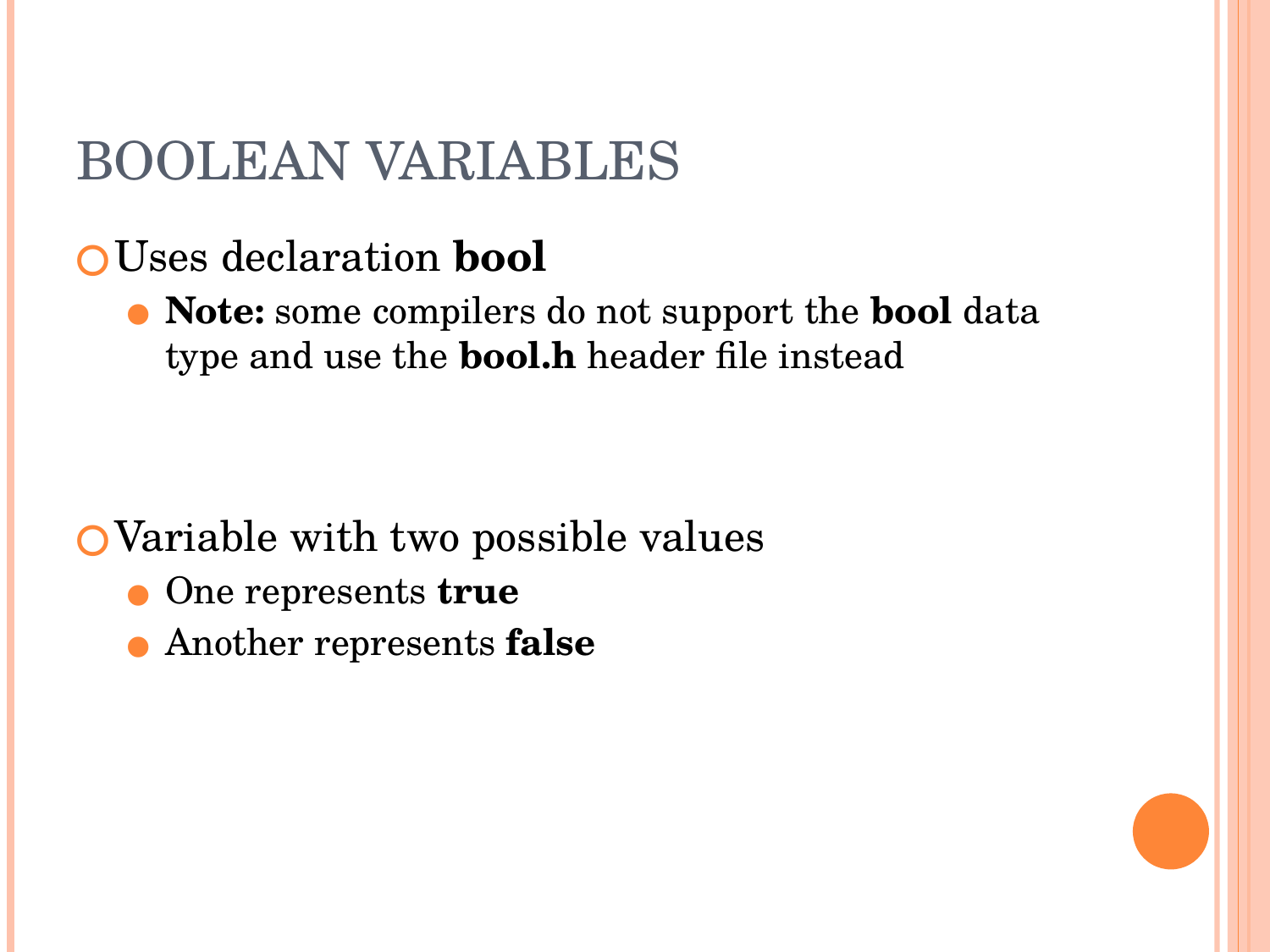

# Boolean Variables
Uses declaration bool
Note: some compilers do not support the bool data type and use the bool.h header file instead

Variable with two possible values
One represents true
Another represents false